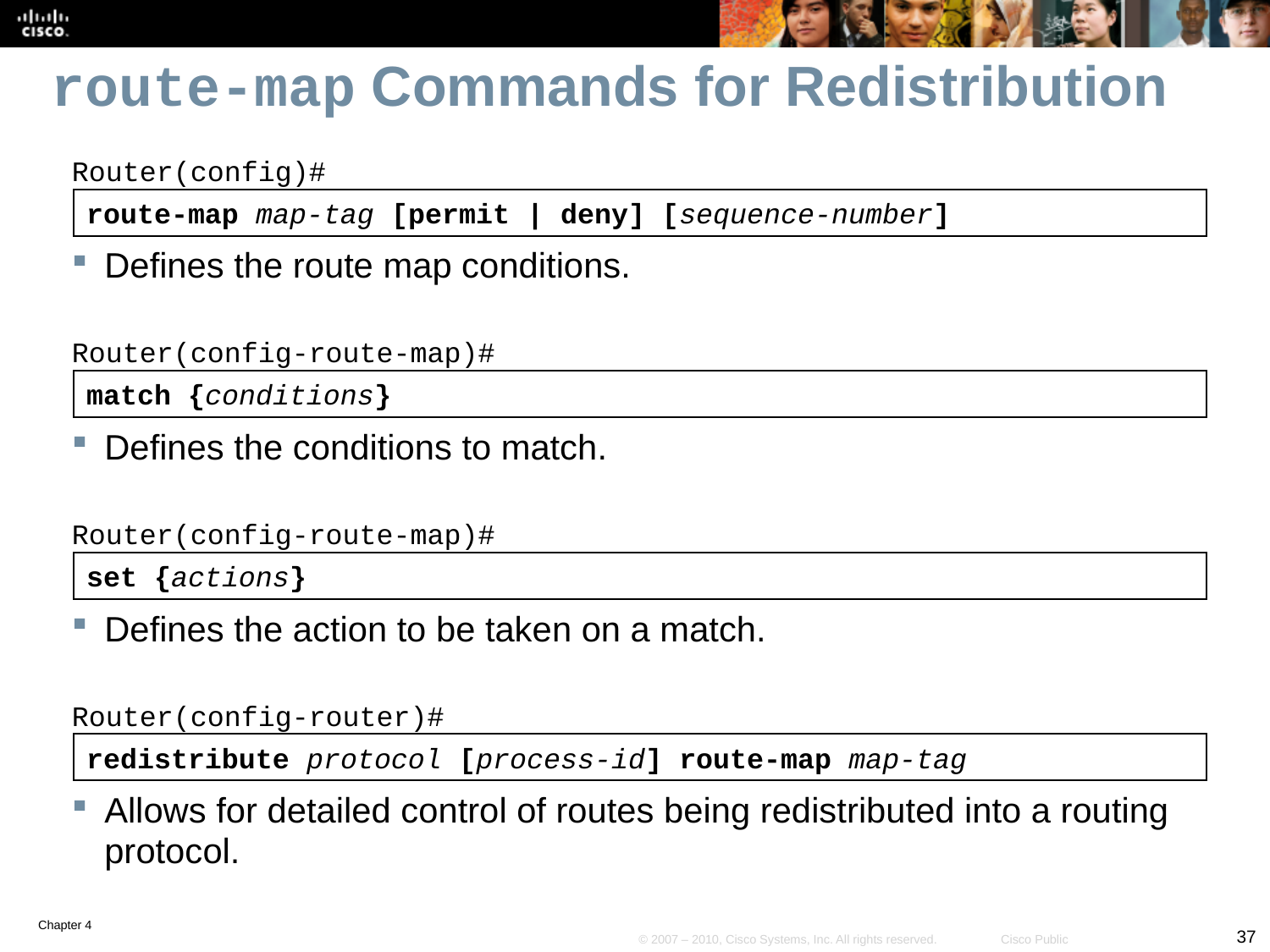

# route-map Commands for Redistribution
Router(config)#
route-map map-tag [permit | deny] [sequence-number]
Defines the route map conditions.
Router(config-route-map)#
match {conditions}
Defines the conditions to match.
Router(config-route-map)#
set {actions}
Defines the action to be taken on a match.
Router(config-router)#
redistribute protocol [process-id] route-map map-tag
Allows for detailed control of routes being redistributed into a routing protocol.